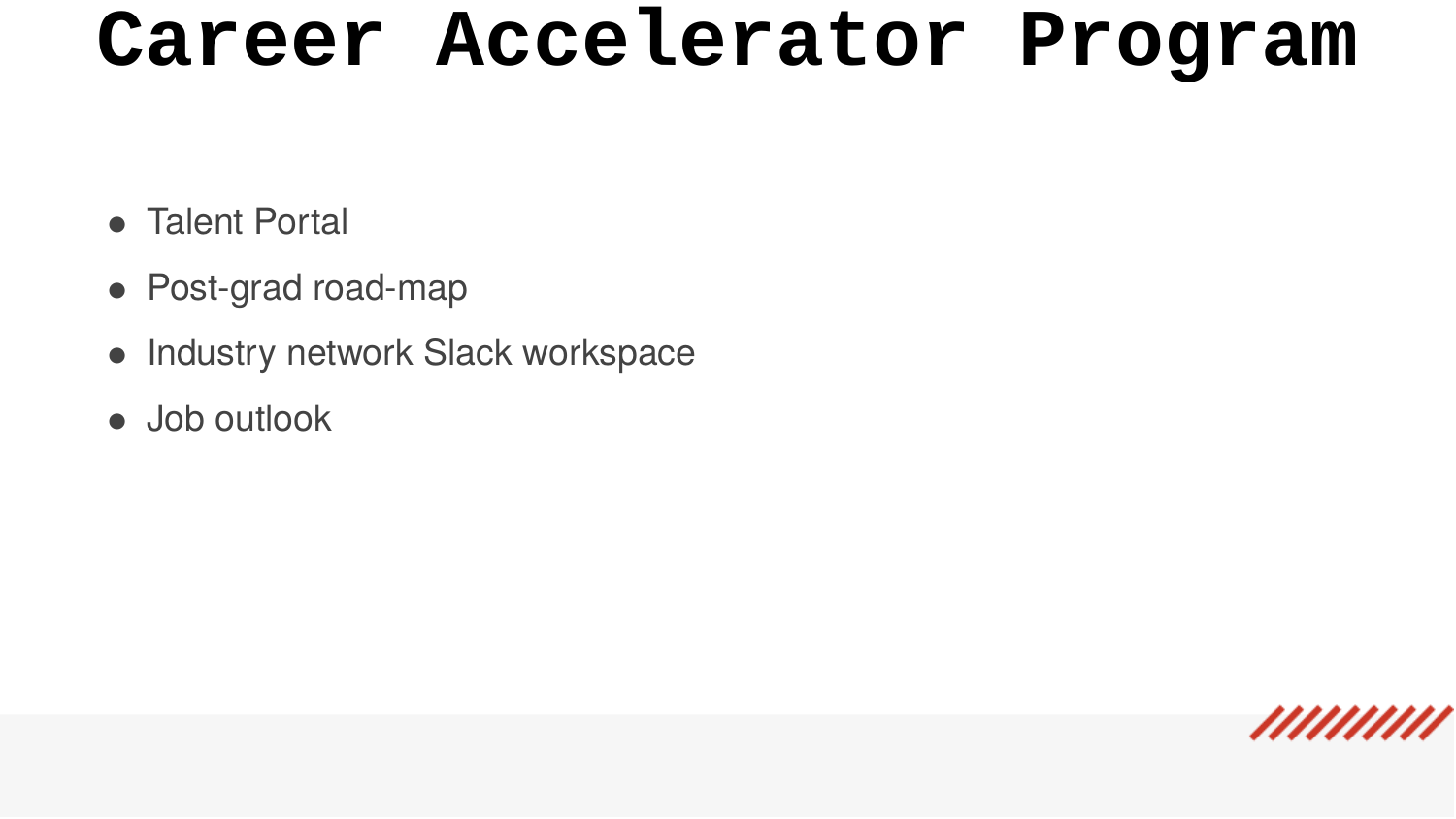

Career Accelerator Program
Talent Portal
Post-grad road-map
Industry network Slack workspace
Job outlook